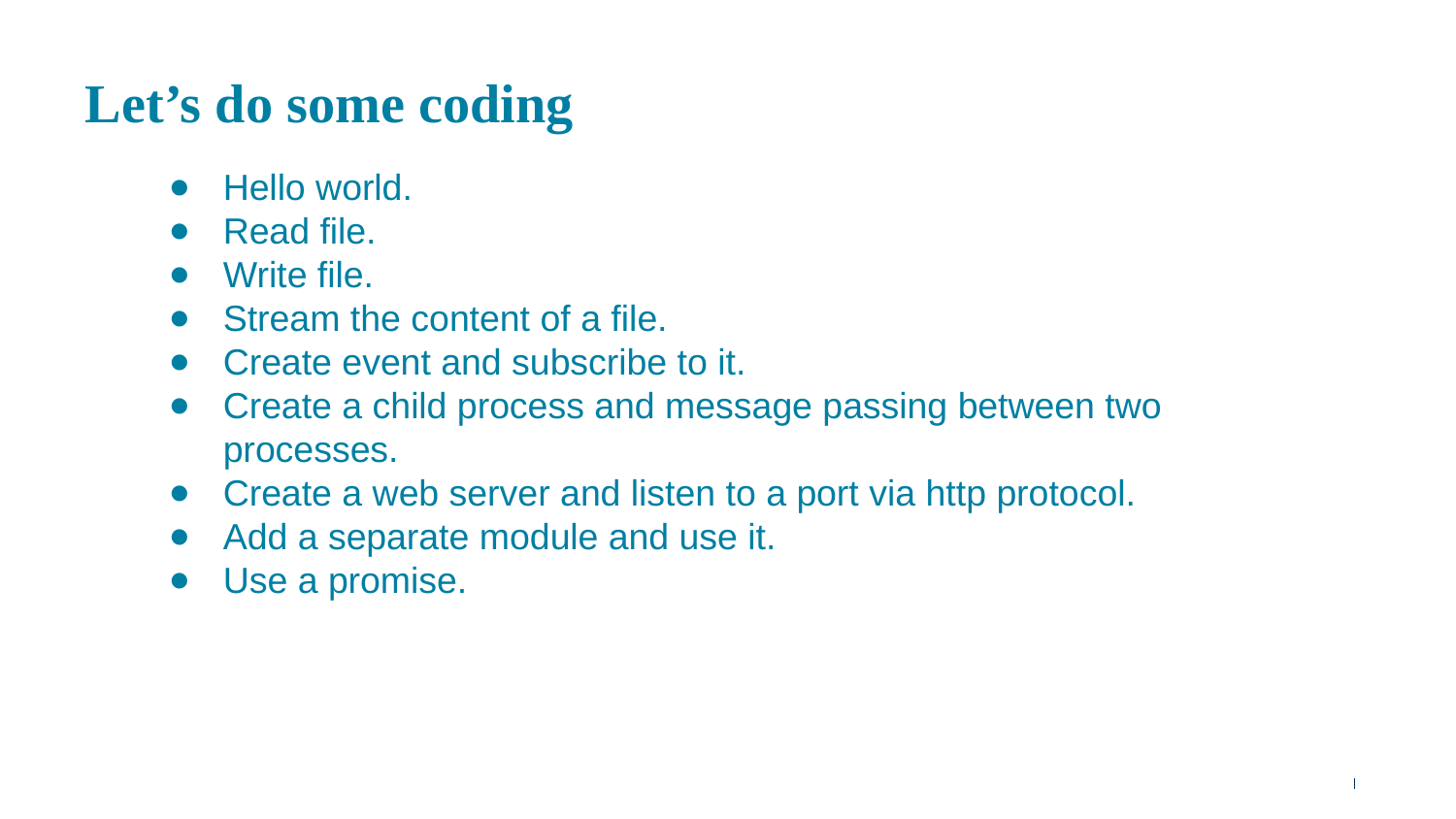

# Let’s do some coding
Hello world.
Read file.
Write file.
Stream the content of a file.
Create event and subscribe to it.
Create a child process and message passing between two processes.
Create a web server and listen to a port via http protocol.
Add a separate module and use it.
Use a promise.